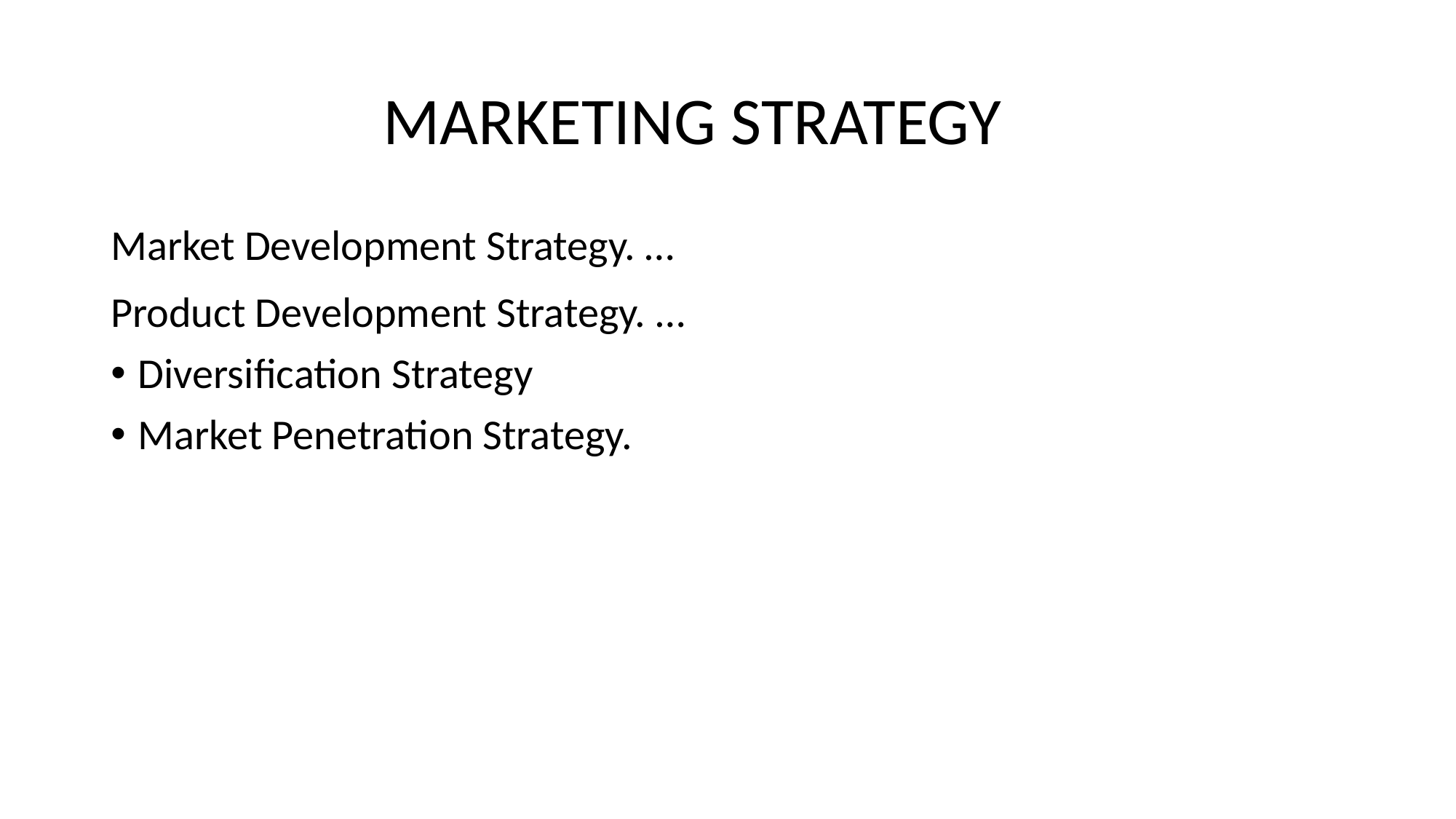

# MARKETING STRATEGY
Market Development Strategy. …
Product Development Strategy. …
Diversification Strategy
Market Penetration Strategy.